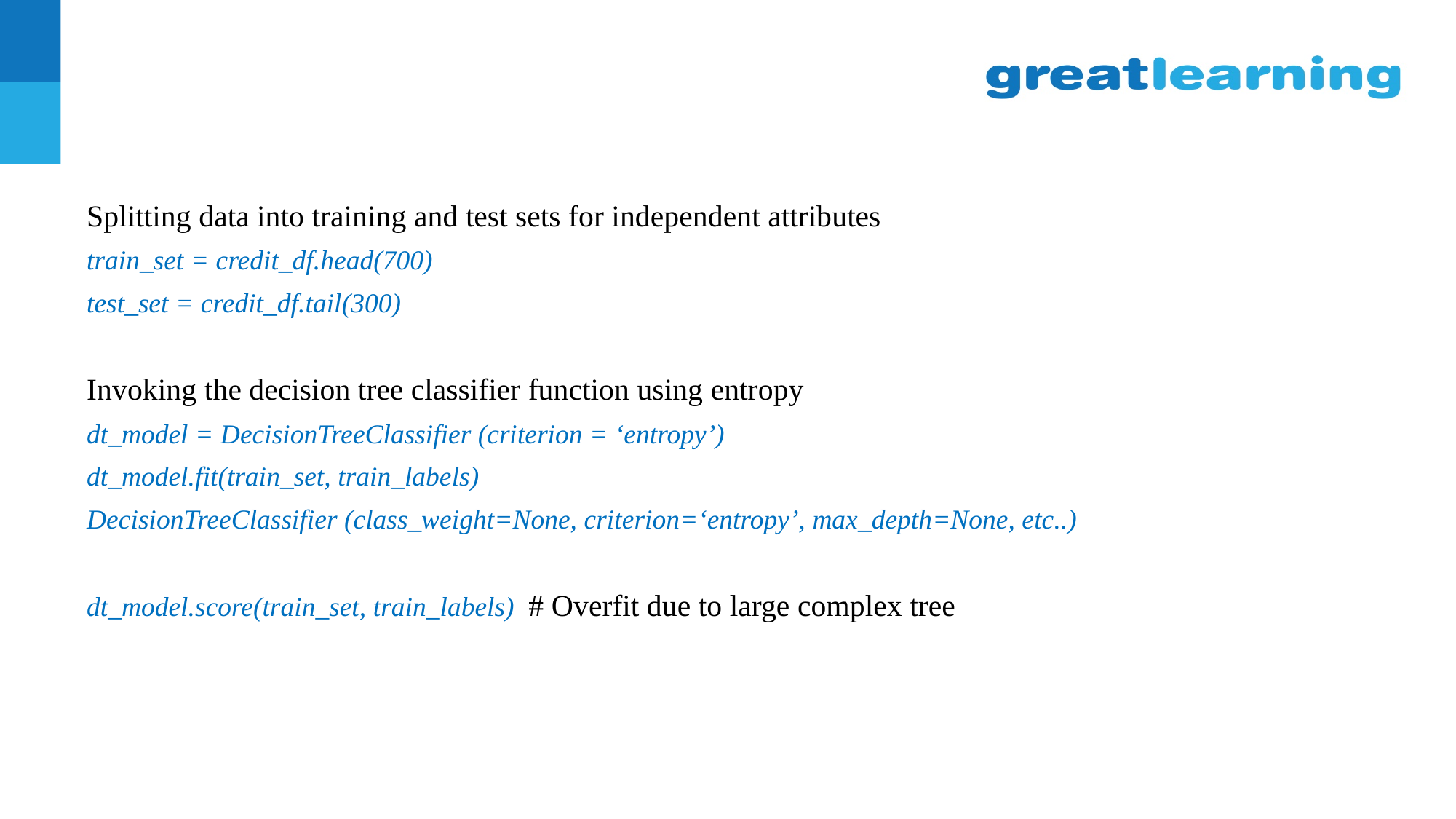

#
Splitting data into training and test sets for independent attributes
train_set = credit_df.head(700)
test_set = credit_df.tail(300)

Invoking the decision tree classifier function using entropy
dt_model = DecisionTreeClassifier (criterion = ‘entropy’)
dt_model.fit(train_set, train_labels)
DecisionTreeClassifier (class_weight=None, criterion=‘entropy’, max_depth=None, etc..)

dt_model.score(train_set, train_labels)  # Overfit due to large complex tree